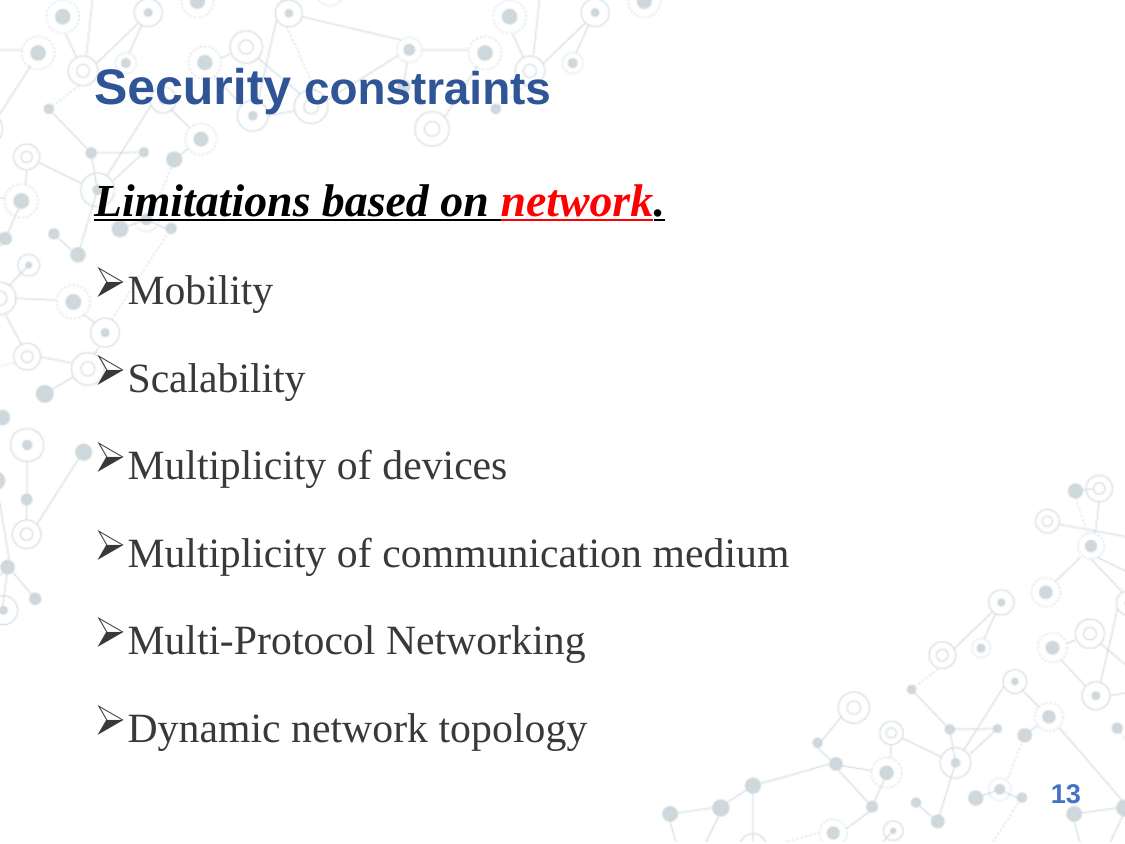

# Security constraints
Limitations based on network.
Mobility
Scalability
Multiplicity of devices
Multiplicity of communication medium
Multi-Protocol Networking
Dynamic network topology